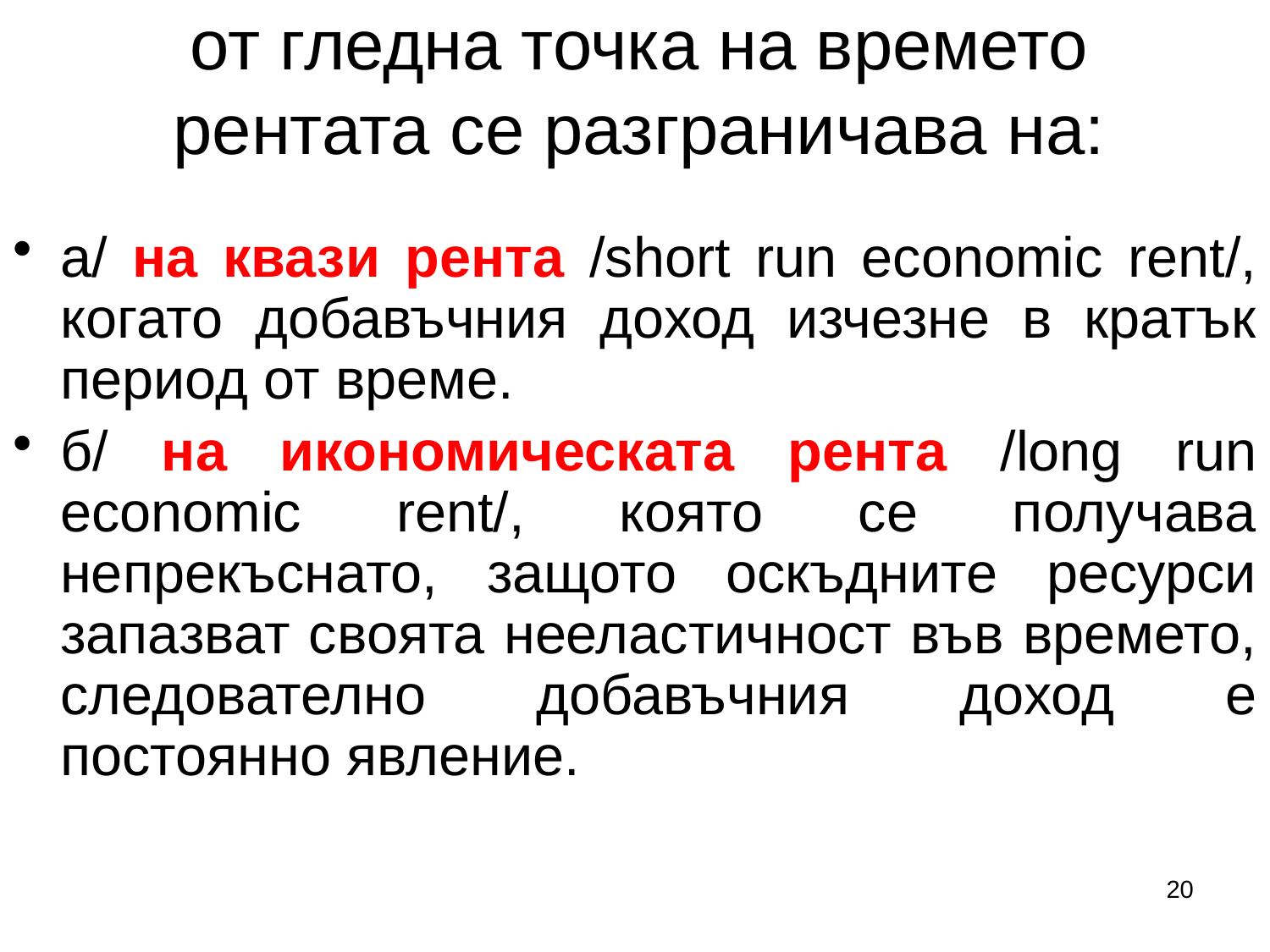

# от гледна точка на времето рентата се разграничава на:
а/ на квази рента /short run economic rent/, когато добавъчния доход изчезне в кратък период от време.
б/ на икономическата рента /long run economic rent/, която се получава непрекъснато, защото оскъдните ресурси запазват своята нееластичност във времето, следователно добавъчния доход е постоянно явление.
20